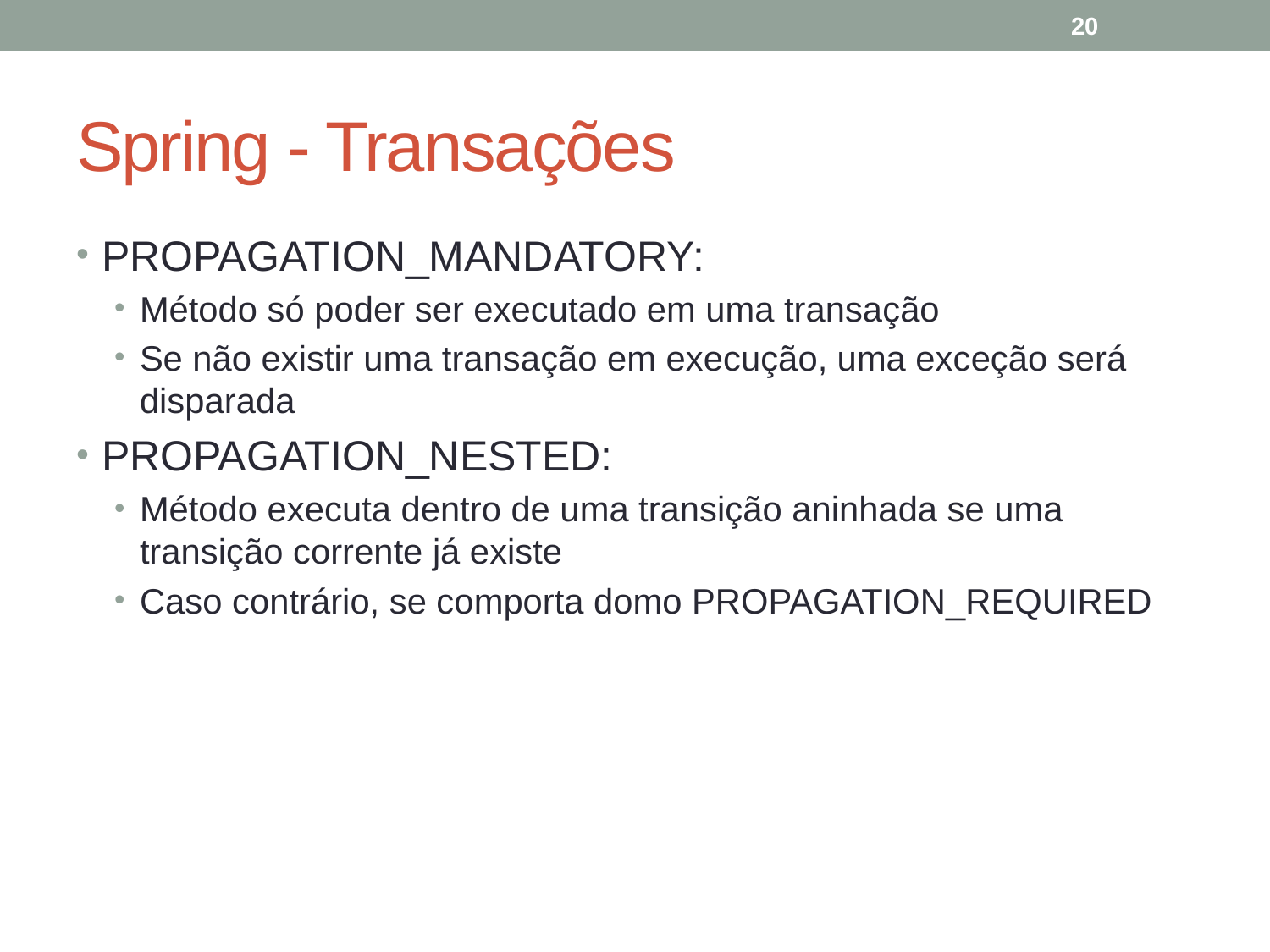

20
# Spring - Transações
PROPAGATION_MANDATORY:
Método só poder ser executado em uma transação
Se não existir uma transação em execução, uma exceção será disparada
PROPAGATION_NESTED:
Método executa dentro de uma transição aninhada se uma transição corrente já existe
Caso contrário, se comporta domo PROPAGATION_REQUIRED